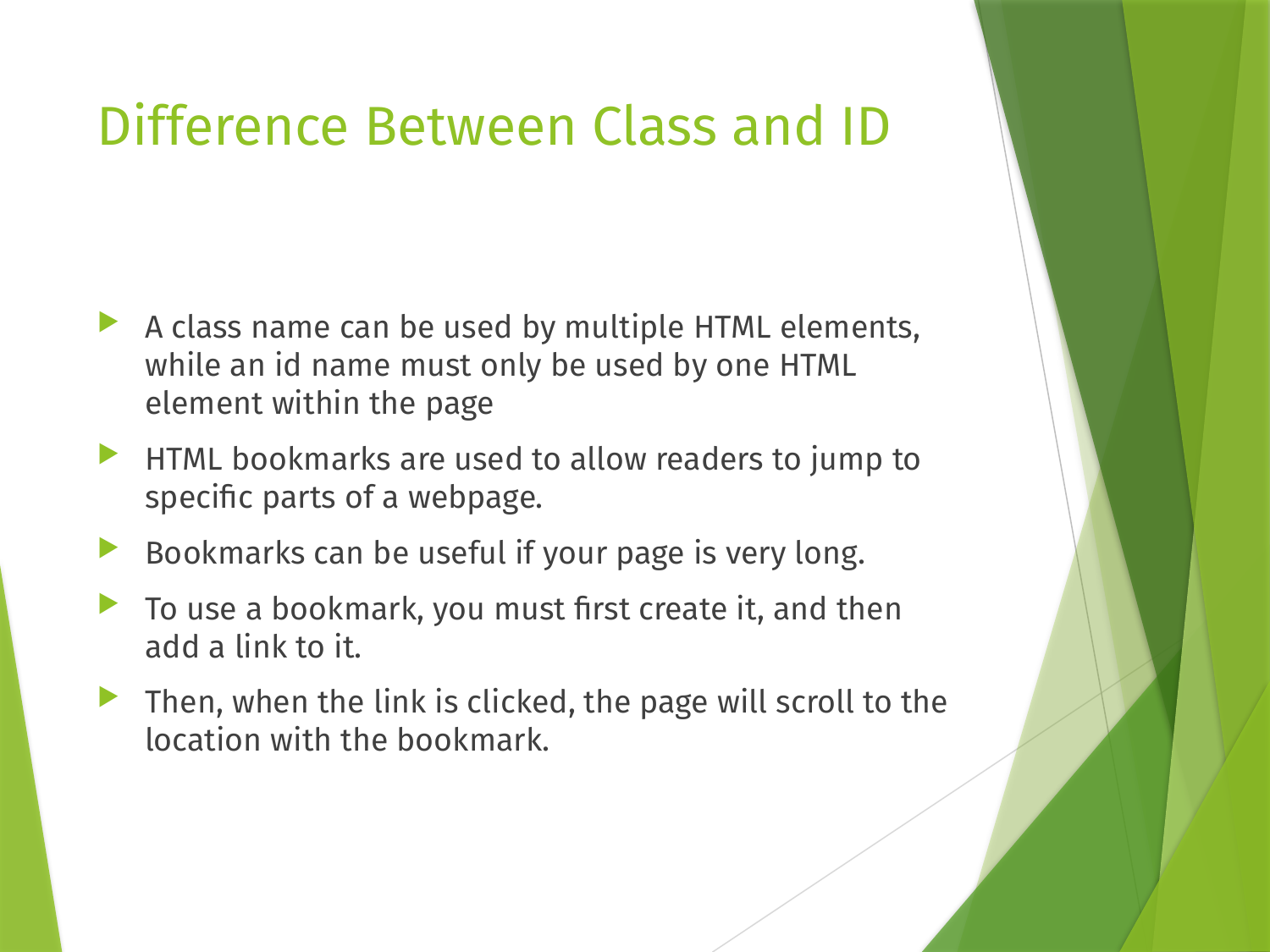

# Difference Between Class and ID
A class name can be used by multiple HTML elements, while an id name must only be used by one HTML element within the page
HTML bookmarks are used to allow readers to jump to specific parts of a webpage.
Bookmarks can be useful if your page is very long.
To use a bookmark, you must first create it, and then add a link to it.
Then, when the link is clicked, the page will scroll to the location with the bookmark.